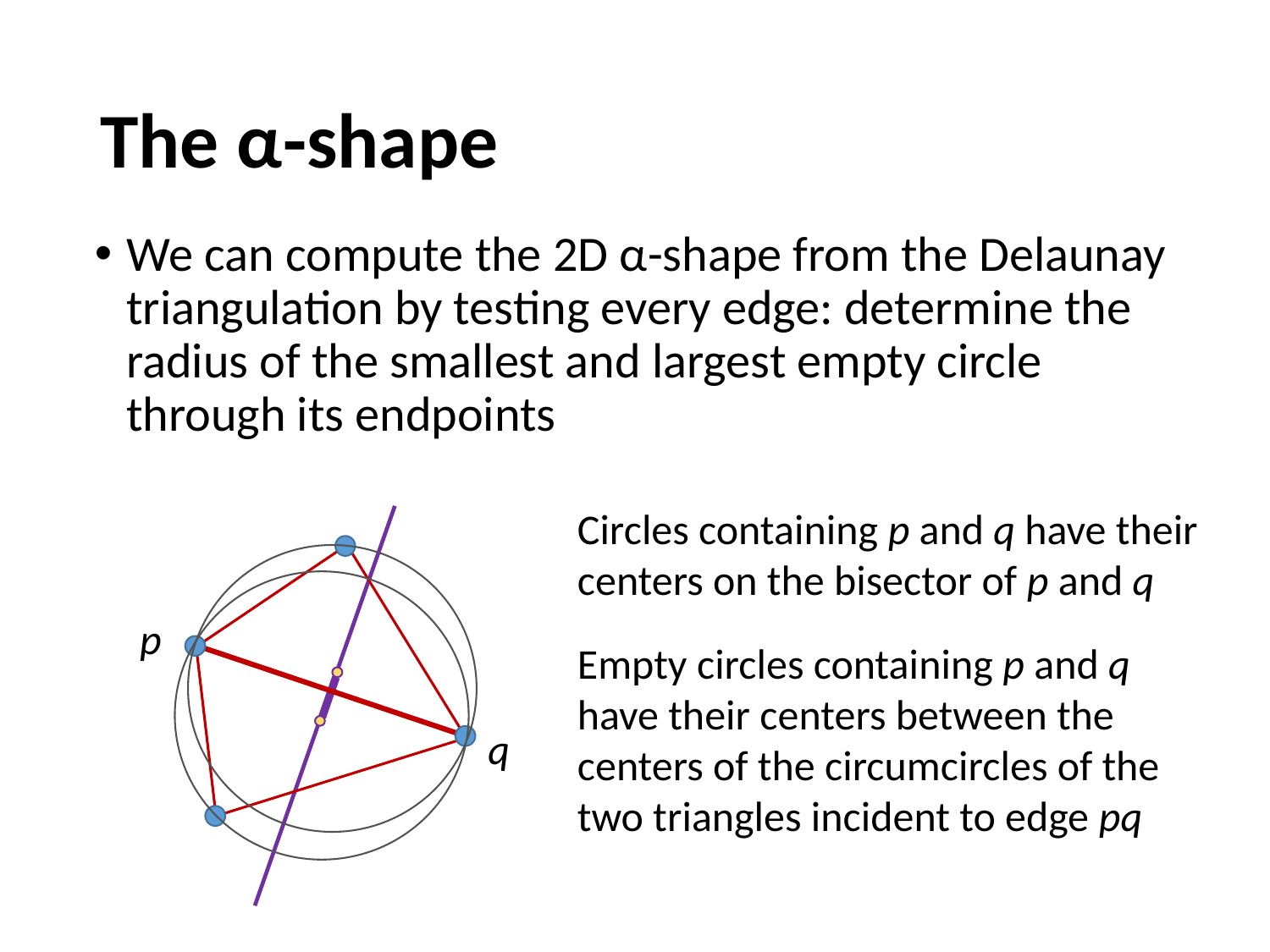

# The α-shape
We can compute the 2D α-shape from the Delaunay triangulation by testing every edge: determine the radius of the smallest and largest empty circle through its endpoints
Circles containing p and q have their centers on the bisector of p and q

p
Empty circles containing p and q have their centers between the centers of the circumcircles of the two triangles incident to edge pq

q